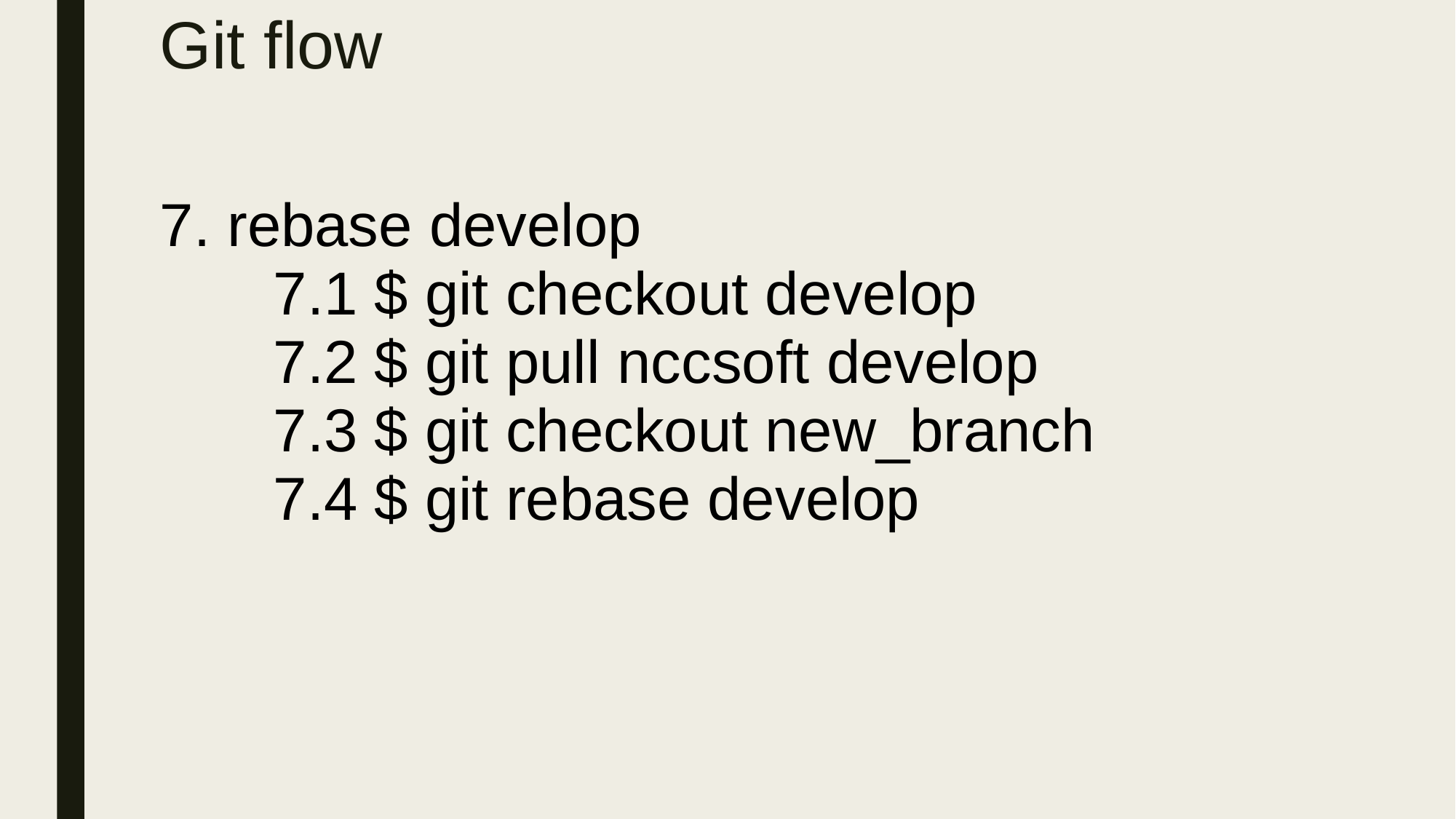

# Git flow
7. rebase develop
    7.1 $ git checkout develop
    7.2 $ git pull nccsoft develop
    7.3 $ git checkout new_branch
    7.4 $ git rebase develop